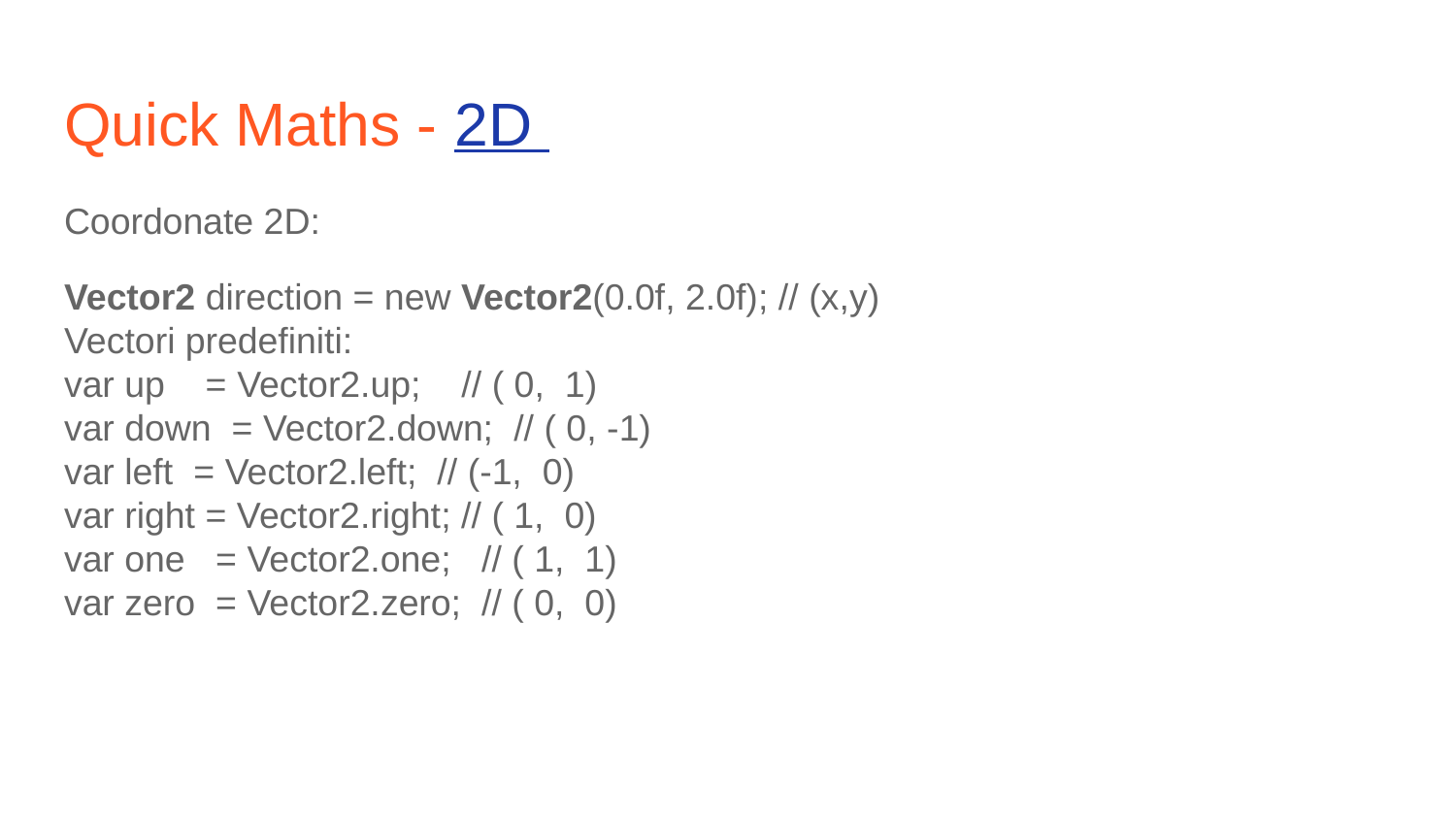

# Quick Maths - 2D
Coordonate 2D:
Vector2 direction = new Vector2(0.0f, 2.0f); // (x,y)
Vectori predefiniti:
var up    = Vector2.up;    // ( 0,  1)
var down  = Vector2.down;  // ( 0, -1)
var left  = Vector2.left;  // (-1,  0)
var right = Vector2.right; // ( 1,  0)
var one   = Vector2.one;   // ( 1,  1)
var zero  = Vector2.zero;  // ( 0,  0)